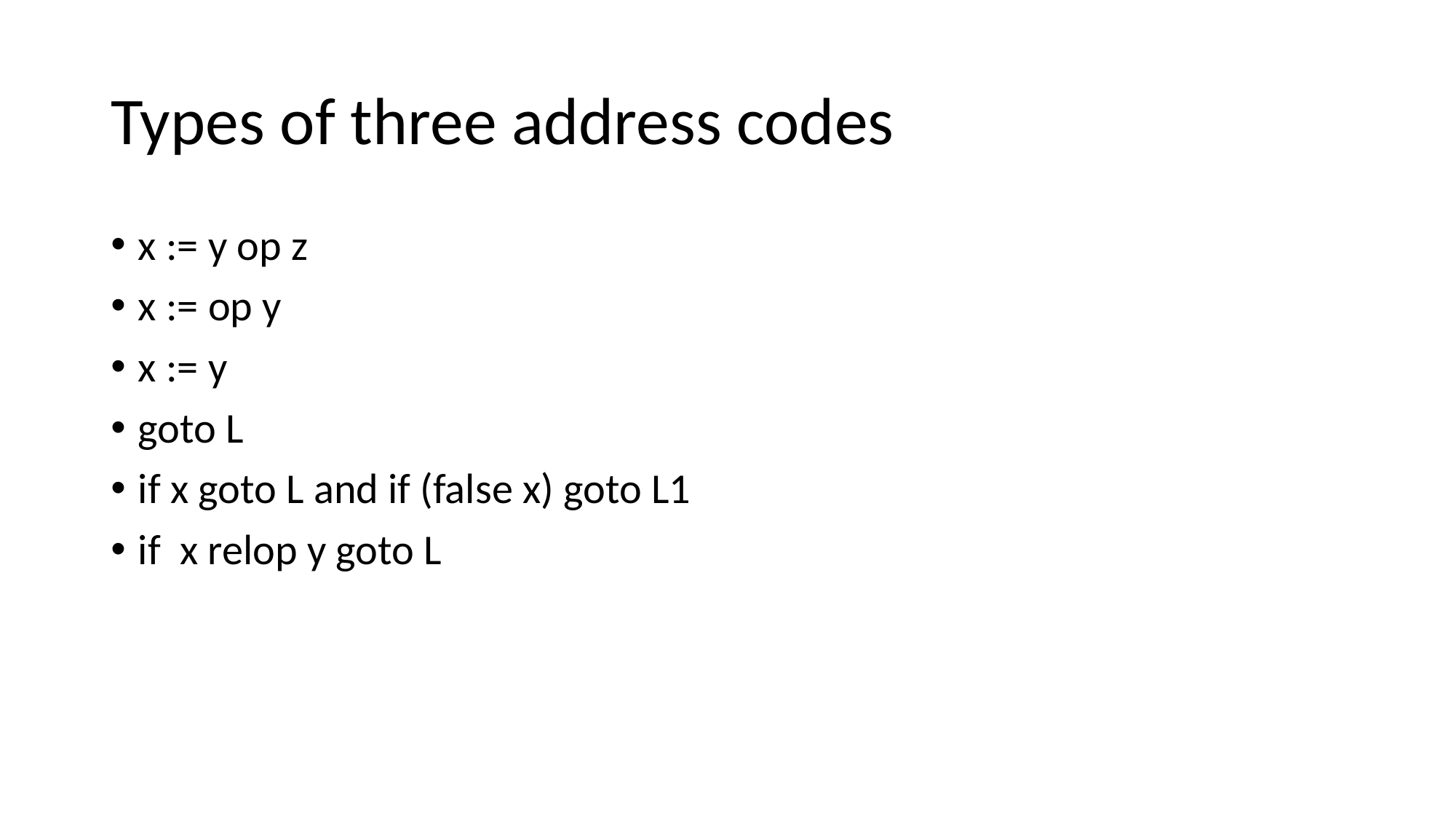

# Types of three address codes
x := y op z
x := op y
x := y
goto L
if x goto L and if (false x) goto L1
if  x relop y goto L